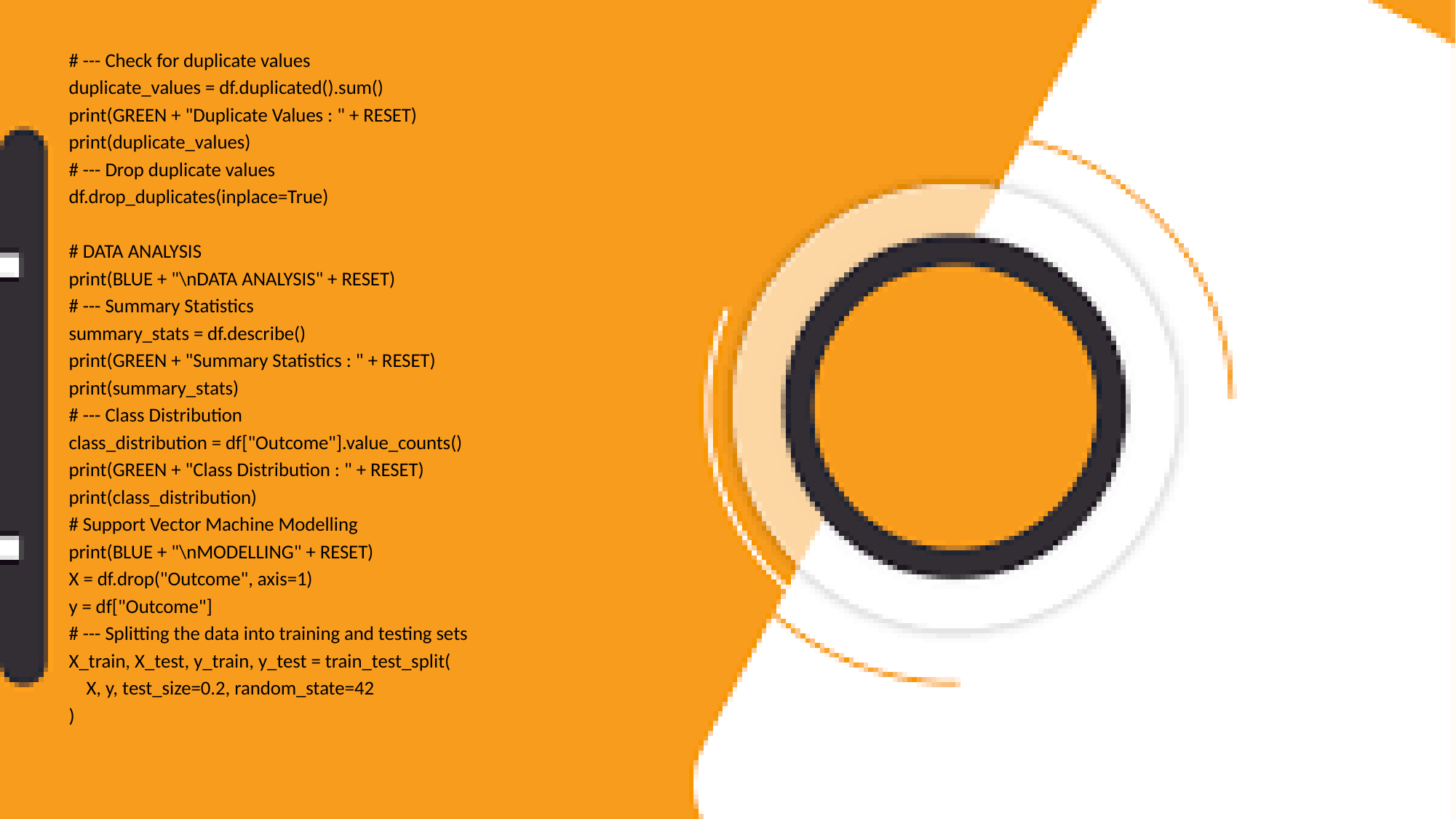

# --- Check for duplicate values
duplicate_values = df.duplicated().sum()
print(GREEN + "Duplicate Values : " + RESET)
print(duplicate_values)
# --- Drop duplicate values
df.drop_duplicates(inplace=True)
​
# DATA ANALYSIS
print(BLUE + "\nDATA ANALYSIS" + RESET)
# --- Summary Statistics
summary_stats = df.describe()
print(GREEN + "Summary Statistics : " + RESET)
print(summary_stats)
# --- Class Distribution
class_distribution = df["Outcome"].value_counts()
print(GREEN + "Class Distribution : " + RESET)
print(class_distribution)
# Support Vector Machine Modelling
print(BLUE + "\nMODELLING" + RESET)
X = df.drop("Outcome", axis=1)
y = df["Outcome"]
# --- Splitting the data into training and testing sets
X_train, X_test, y_train, y_test = train_test_split(
    X, y, test_size=0.2, random_state=42
)